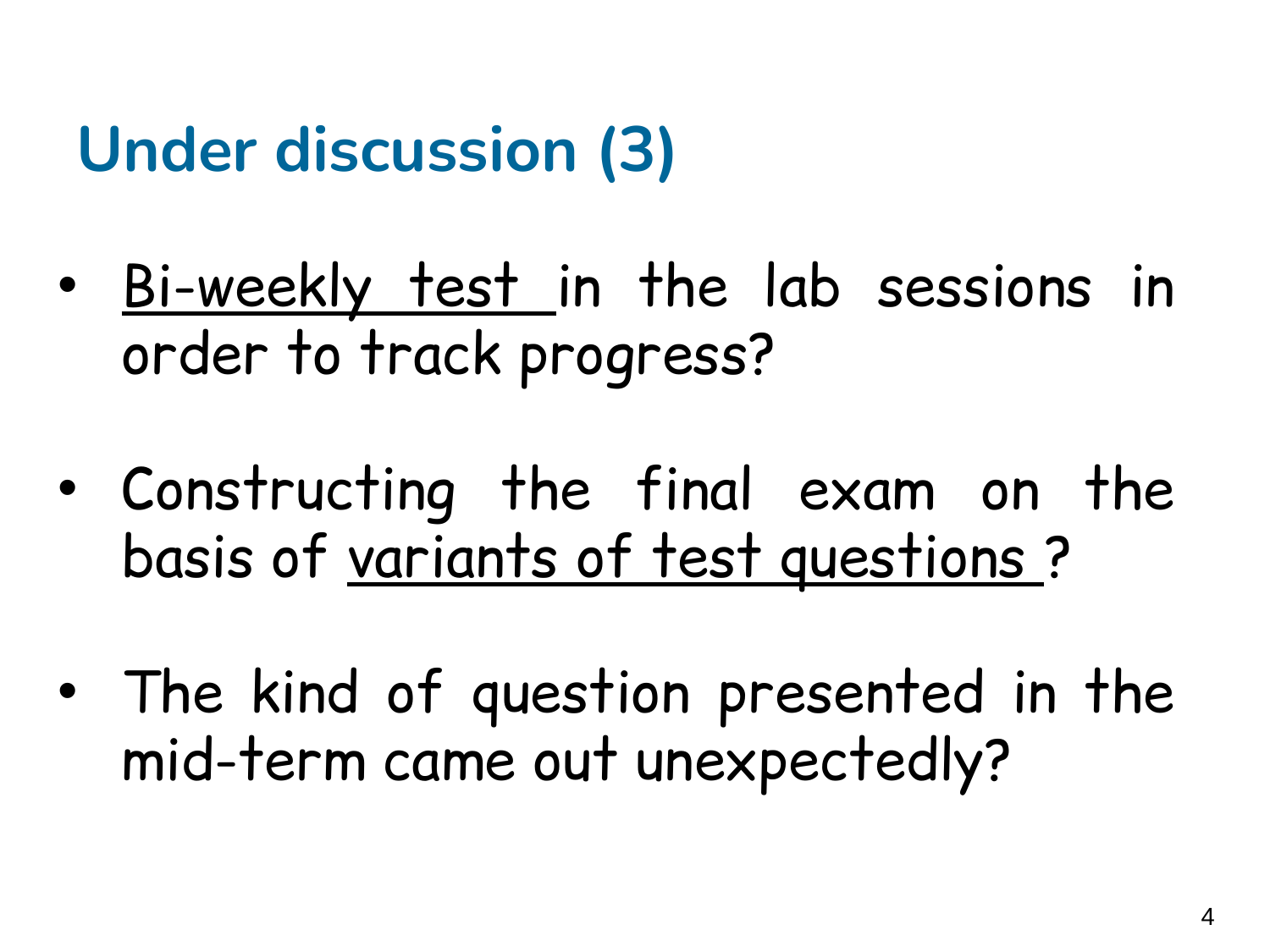

# Under discussion (3)
Bi-weekly test in the lab sessions in order to track progress?

Constructing the final exam on the basis of variants of test questions ?

The kind of question presented in the mid-term came out unexpectedly?

4